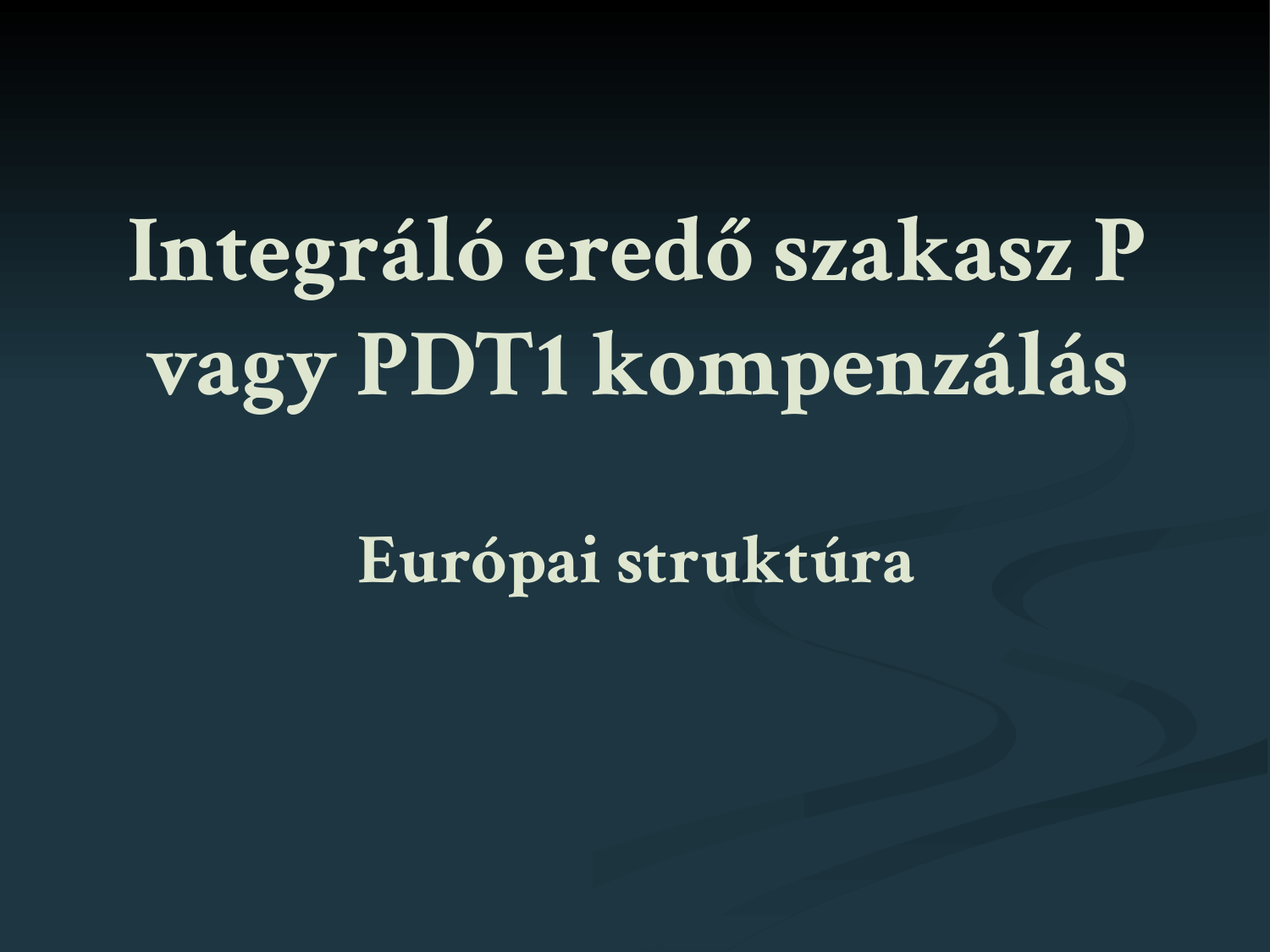

# Integráló eredő szakasz P vagy PDT1 kompenzálás
Európai struktúra